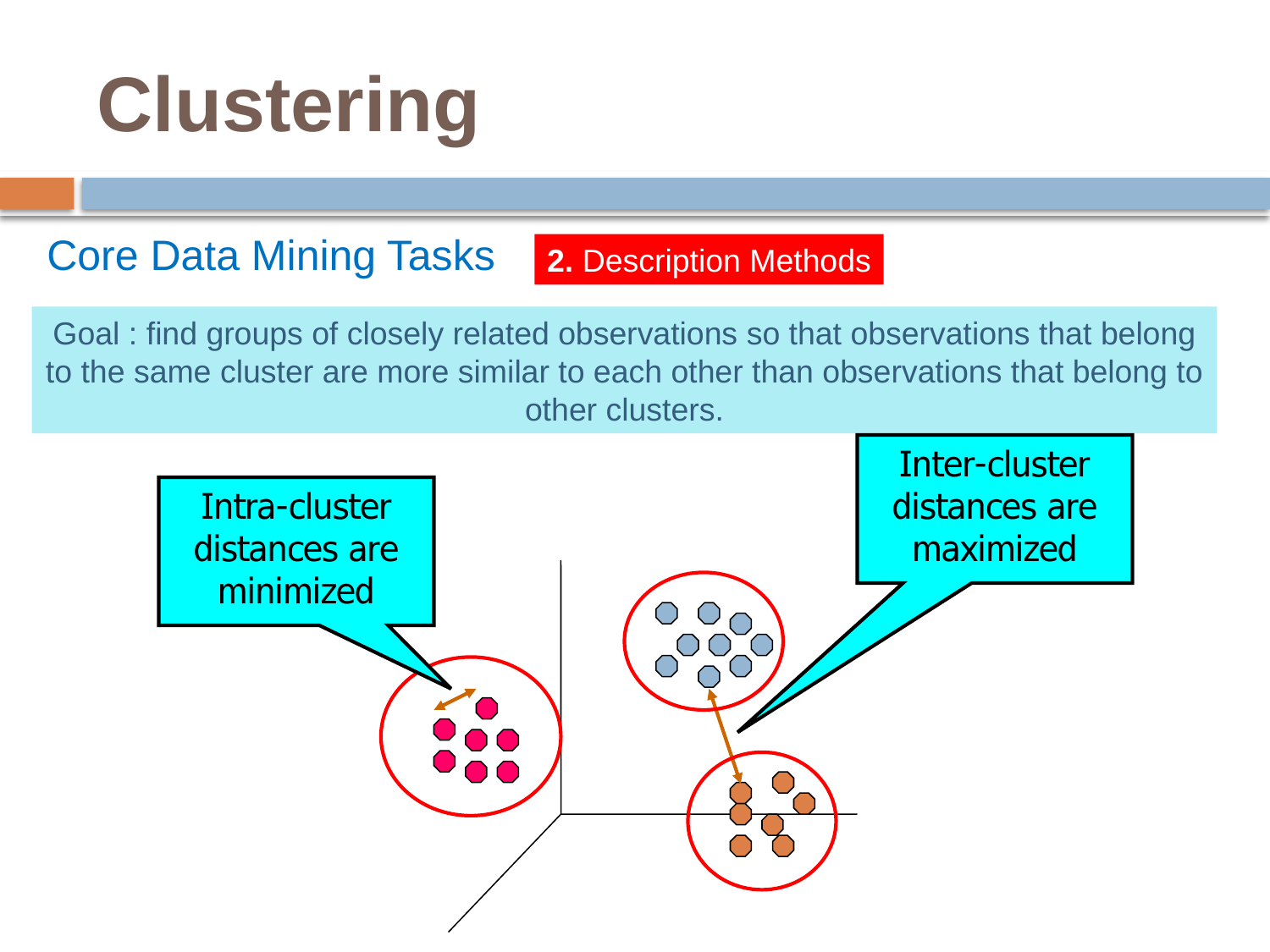

# Clustering
Core Data Mining Tasks
2. Description Methods
Goal : find groups of closely related observations so that observations that belong to the same cluster are more similar to each other than observations that belong to other clusters.
Inter-cluster distances are maximized

Intra-cluster distances are minimized